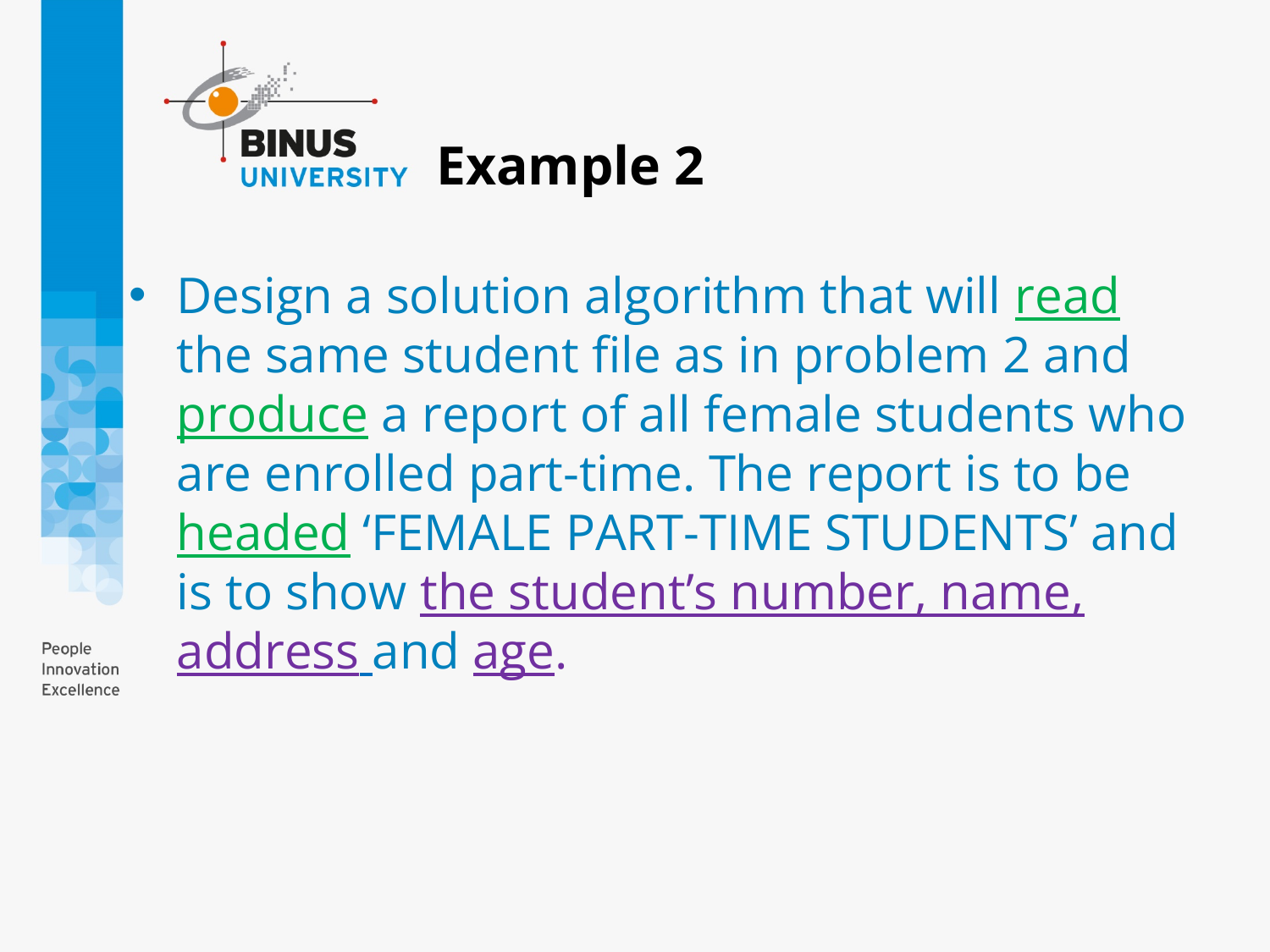

# Example 2
Design a solution algorithm that will read the same student file as in problem 2 and produce a report of all female students who are enrolled part-time. The report is to be headed ‘FEMALE PART-TIME STUDENTS’ and is to show the student’s number, name, address and age.